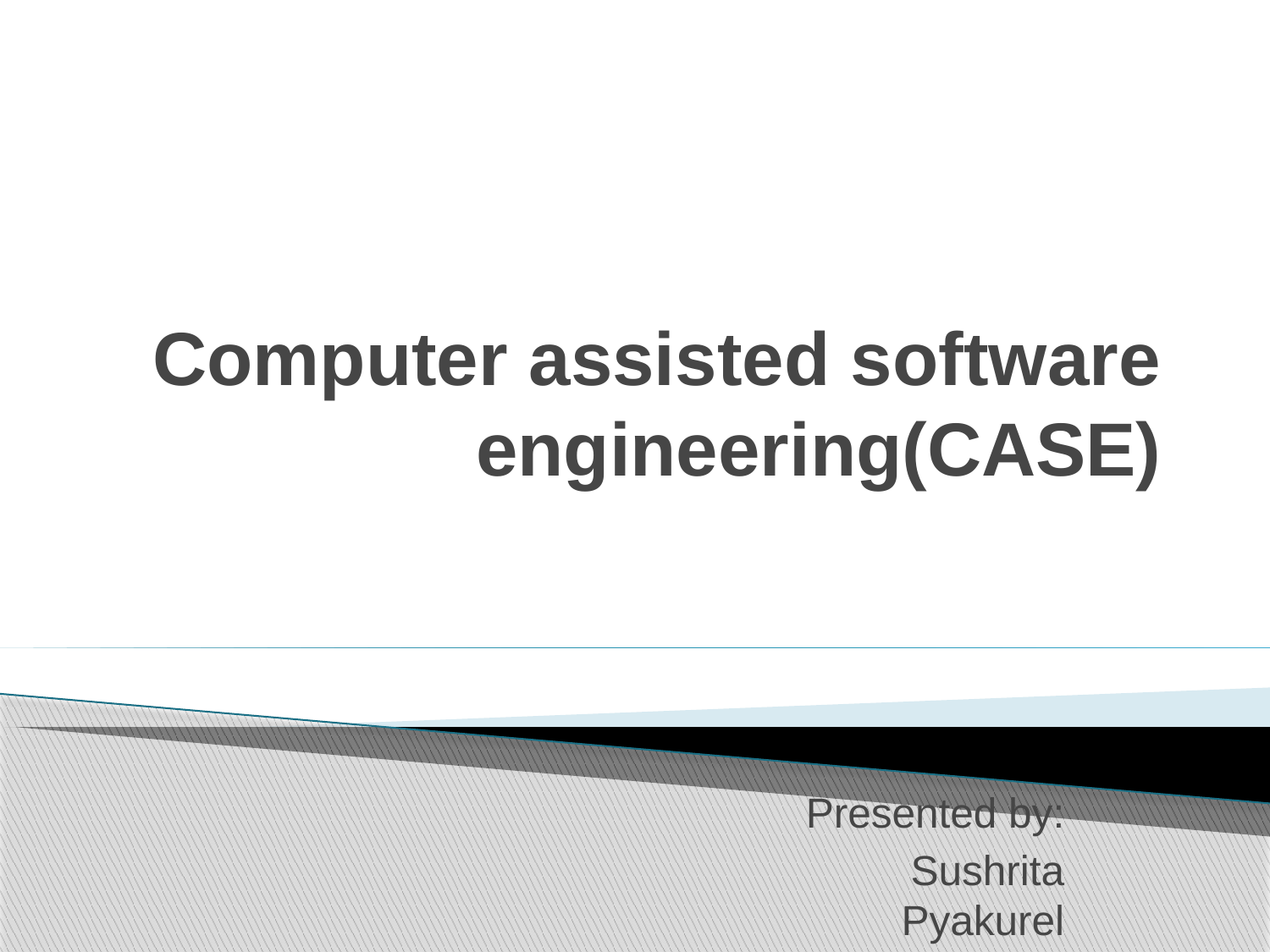

# Computer assisted software engineering(CASE)
                                                            Presented by:
                                                           Sushrita Pyakurel